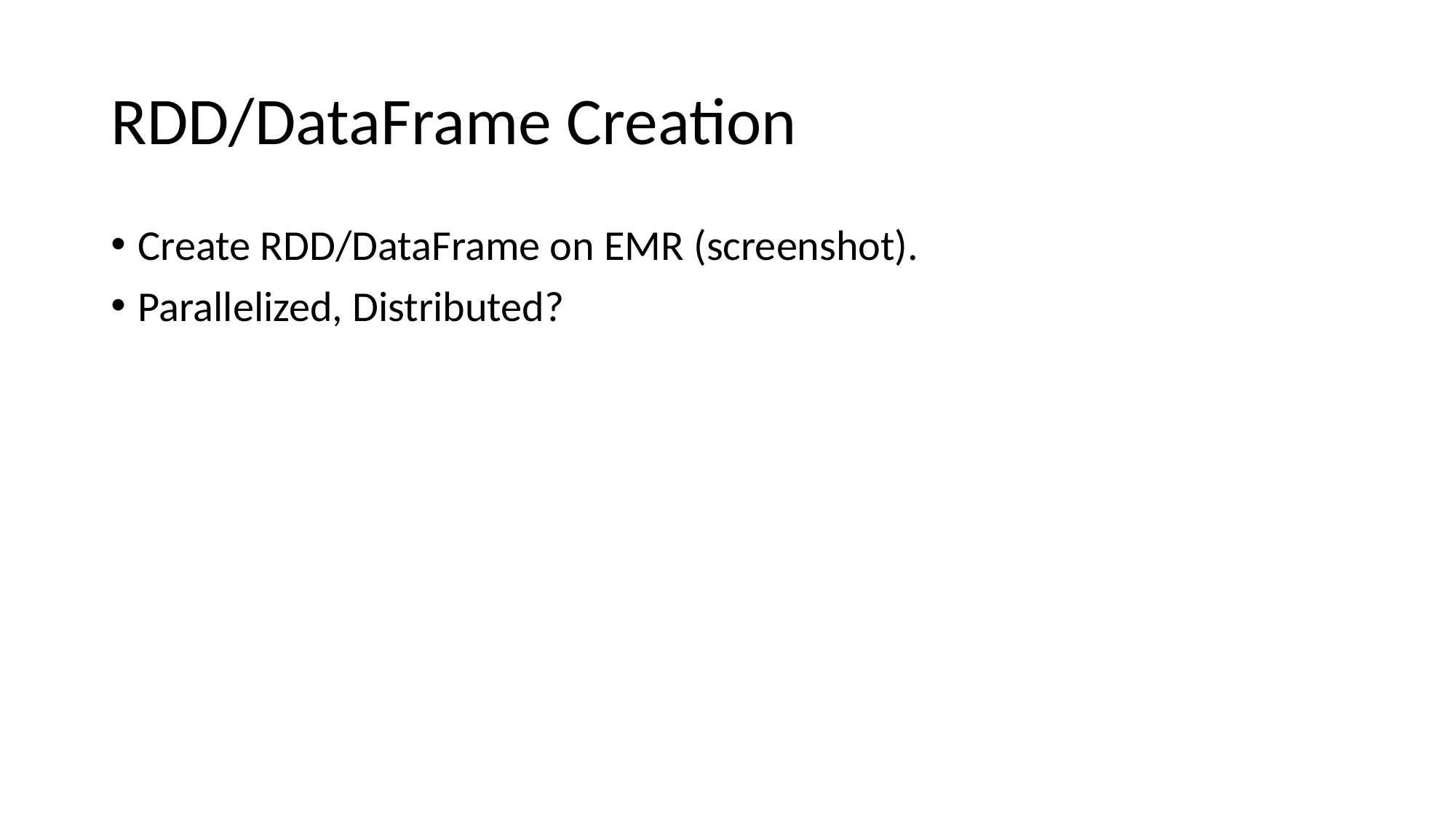

# RDD/DataFrame Creation
Create RDD/DataFrame on EMR (screenshot).
Parallelized, Distributed?